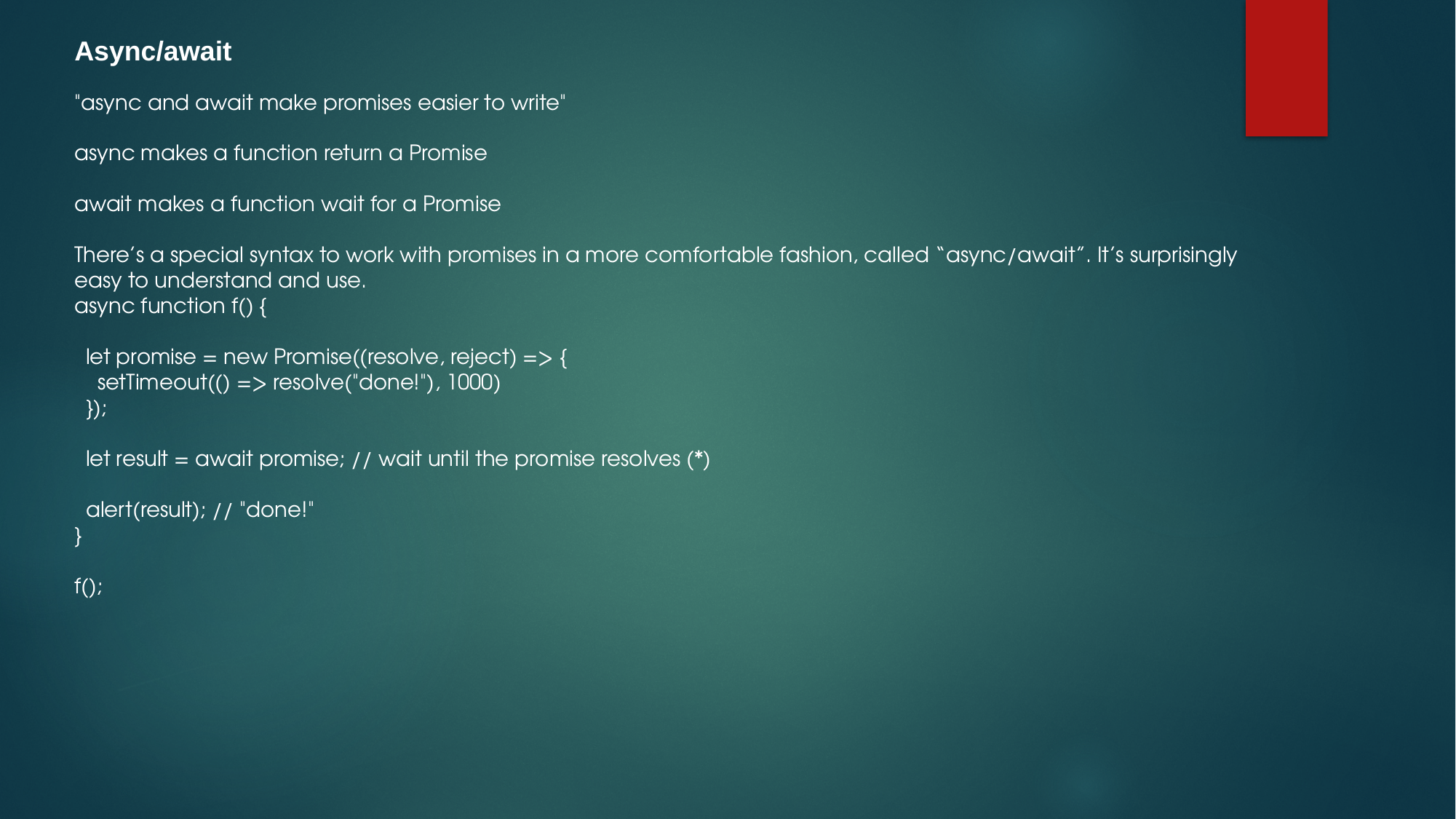

Async/await
"async and await make promises easier to write"

async makes a function return a Promise

await makes a function wait for a Promise

There’s a special syntax to work with promises in a more comfortable fashion, called “async/await”. It’s surprisingly easy to understand and use.
async function f() {

  let promise = new Promise((resolve, reject) => {
    setTimeout(() => resolve("done!"), 1000)
  });

  let result = await promise; // wait until the promise resolves (*)

  alert(result); // "done!"
}

f();